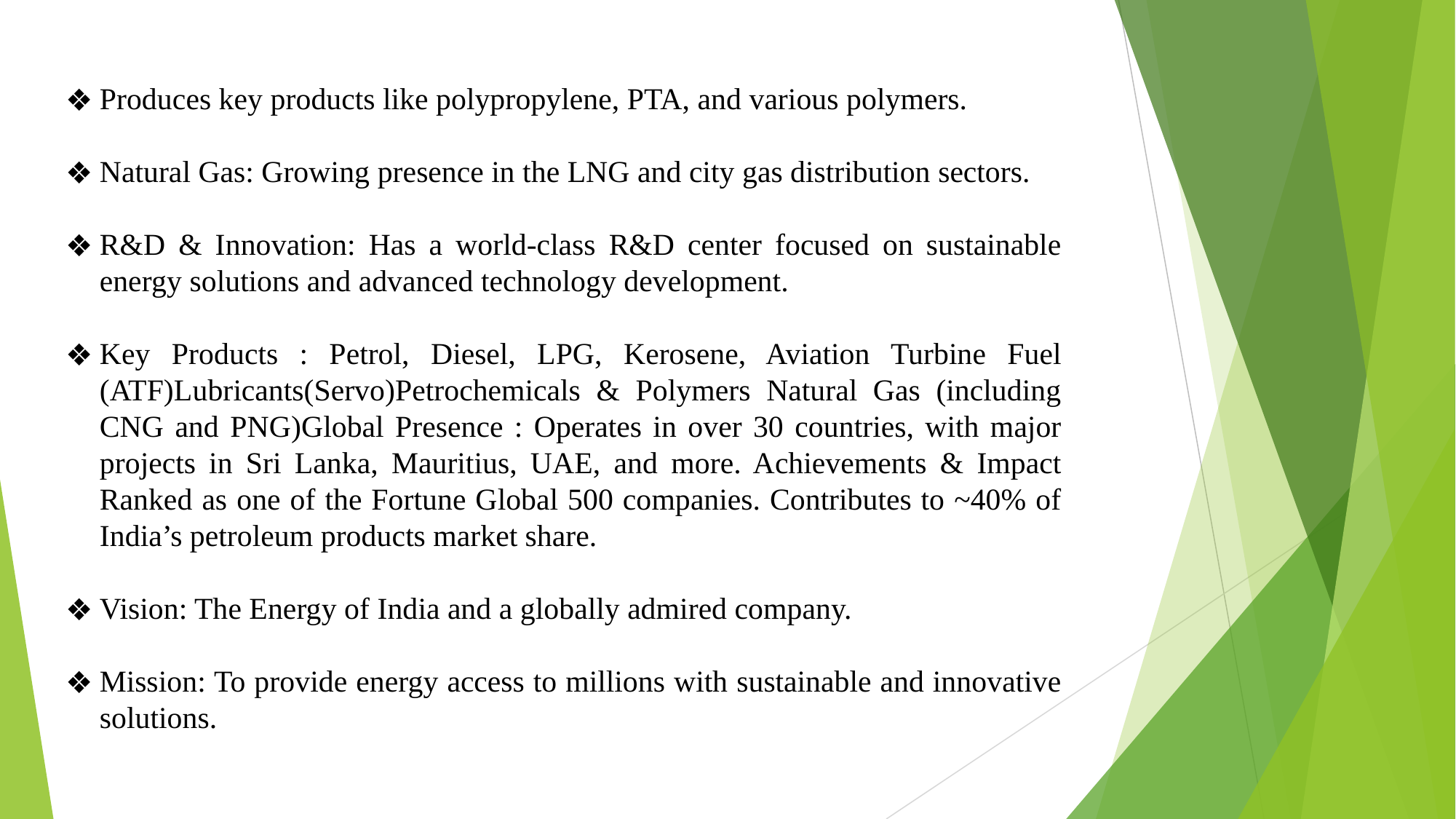

Produces key products like polypropylene, PTA, and various polymers.

Natural Gas: Growing presence in the LNG and city gas distribution sectors.

R&D & Innovation: Has a world-class R&D center focused on sustainable energy solutions and advanced technology development.

Key Products : Petrol, Diesel, LPG, Kerosene, Aviation Turbine Fuel (ATF)Lubricants(Servo)Petrochemicals & Polymers Natural Gas (including CNG and PNG)Global Presence : Operates in over 30 countries, with major projects in Sri Lanka, Mauritius, UAE, and more. Achievements & Impact Ranked as one of the Fortune Global 500 companies. Contributes to ~40% of India’s petroleum products market share.

Vision: The Energy of India and a globally admired company.

Mission: To provide energy access to millions with sustainable and innovative solutions.